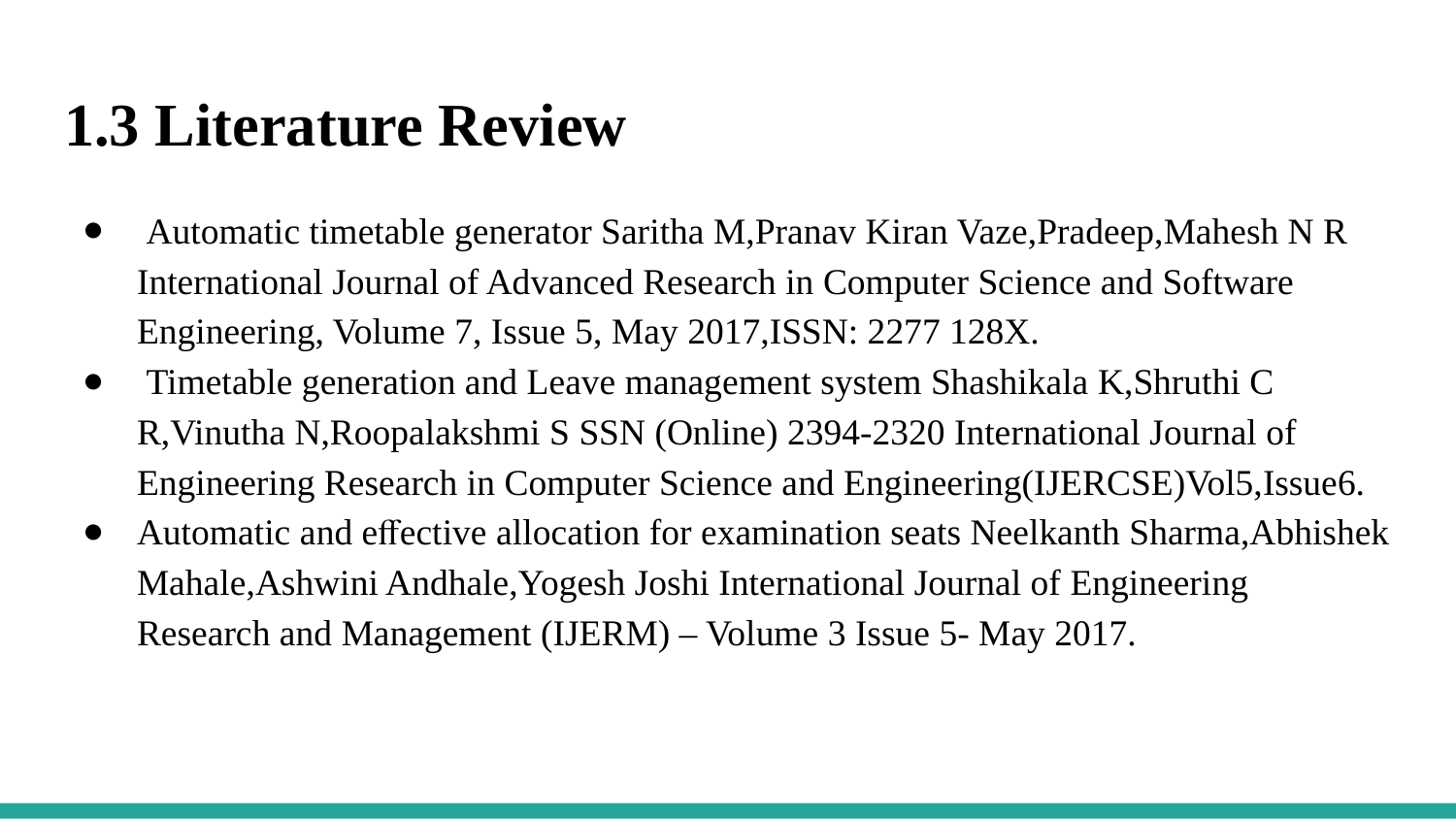

# 1.3 Literature Review
 Automatic timetable generator Saritha M,Pranav Kiran Vaze,Pradeep,Mahesh N R International Journal of Advanced Research in Computer Science and Software Engineering, Volume 7, Issue 5, May 2017,ISSN: 2277 128X.
 Timetable generation and Leave management system Shashikala K,Shruthi C R,Vinutha N,Roopalakshmi S SSN (Online) 2394-2320 International Journal of Engineering Research in Computer Science and Engineering(IJERCSE)Vol5,Issue6.
Automatic and eﬀective allocation for examination seats Neelkanth Sharma,Abhishek Mahale,Ashwini Andhale,Yogesh Joshi International Journal of Engineering Research and Management (IJERM) – Volume 3 Issue 5- May 2017.